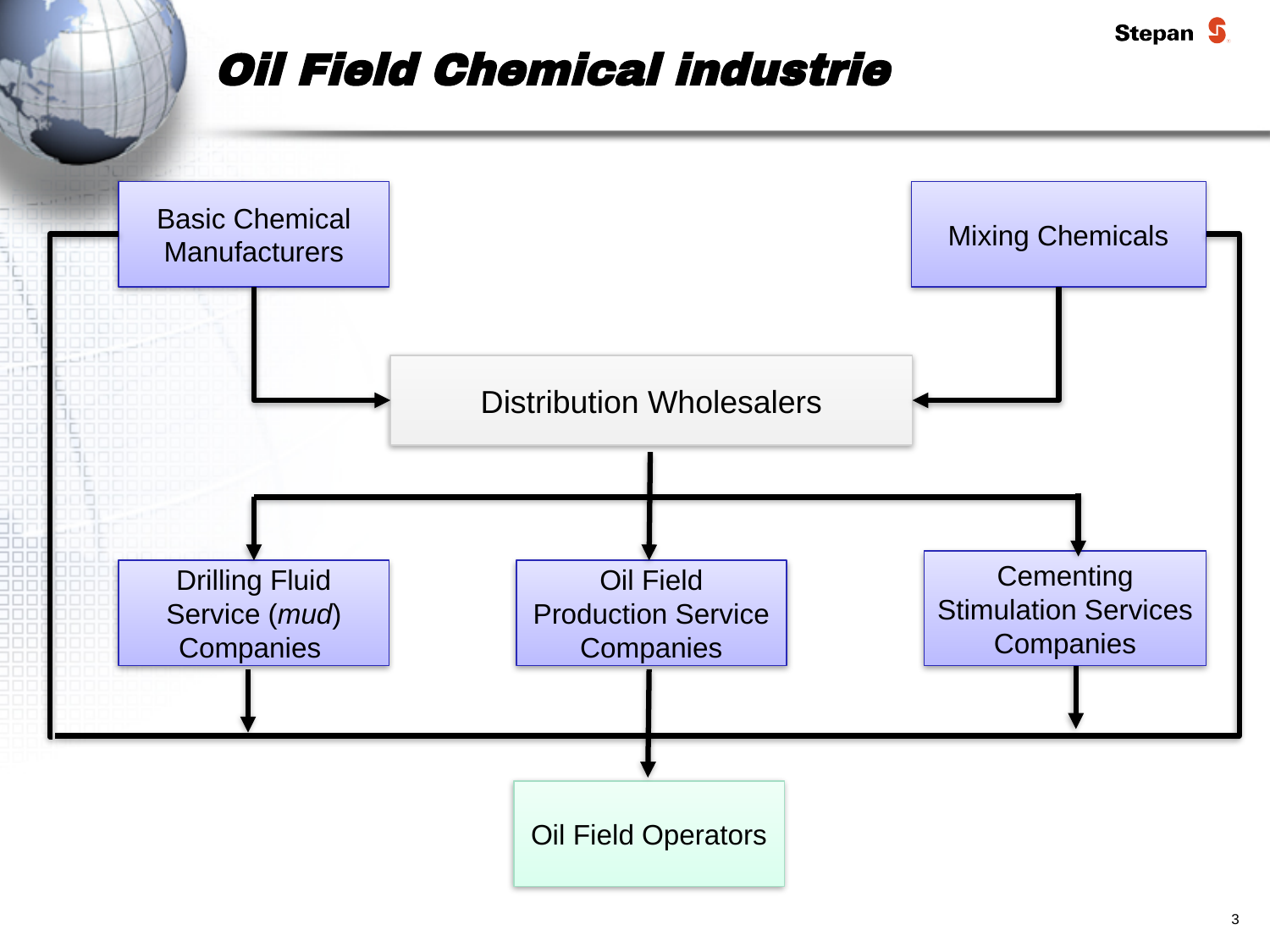

# Oil Field Chemical industrie
Basic Chemical Manufacturers
Mixing Chemicals
Distribution Wholesalers
Cementing Stimulation Services Companies
Drilling Fluid Service (mud) Companies
Oil Field Production Service Companies
Oil Field Operators
3